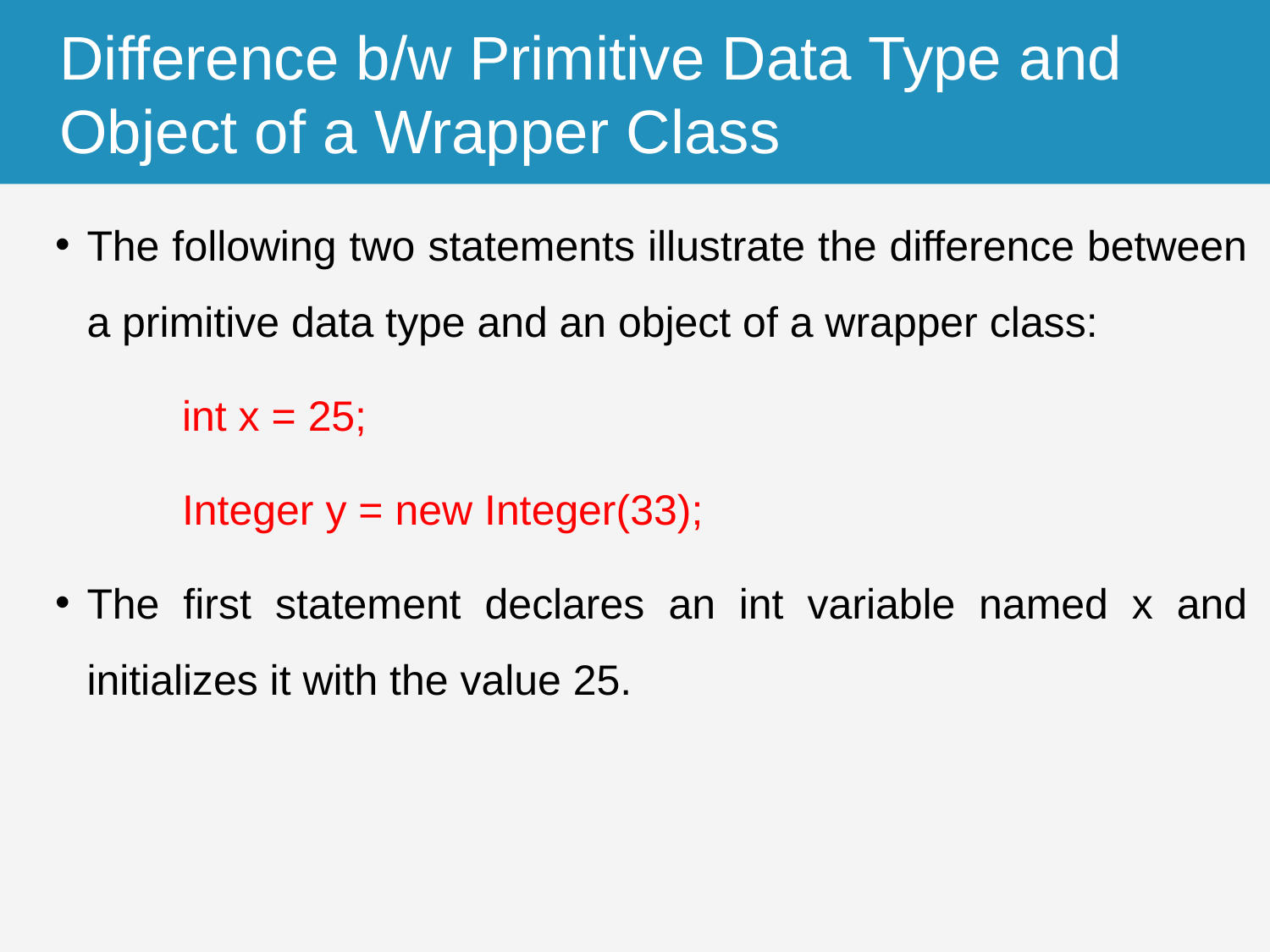

# Difference b/w Primitive Data Type and Object of a Wrapper Class

The following two statements illustrate the difference between a primitive data type and an object of a wrapper class:
	int x = 25;
	Integer y = new Integer(33);
The first statement declares an int variable named x and initializes it with the value 25.